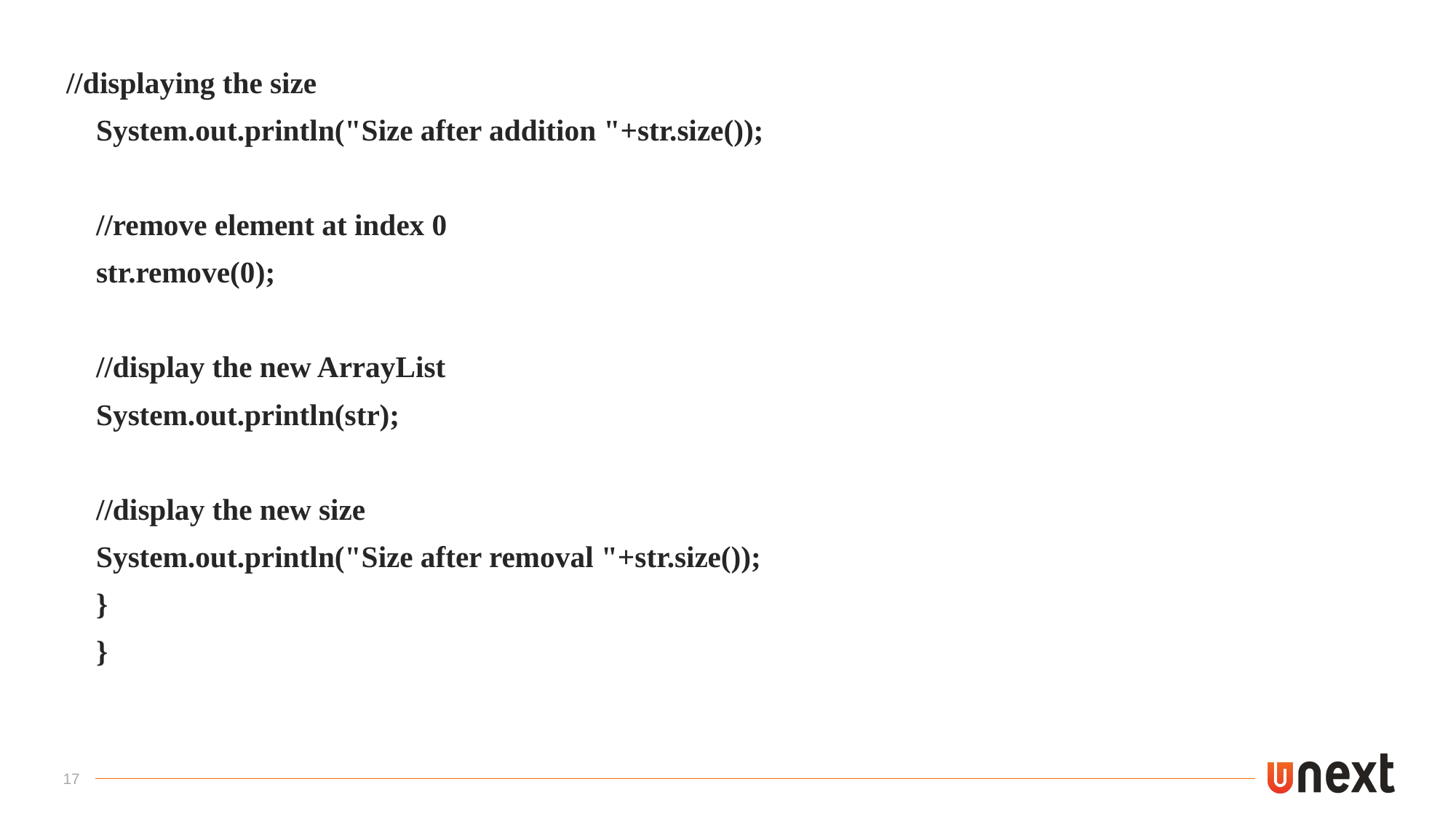

//displaying the size
    System.out.println("Size after addition "+str.size());

    //remove element at index 0
    str.remove(0);

    //display the new ArrayList
    System.out.println(str);

    //display the new size
    System.out.println("Size after removal "+str.size());
    }
    }
17